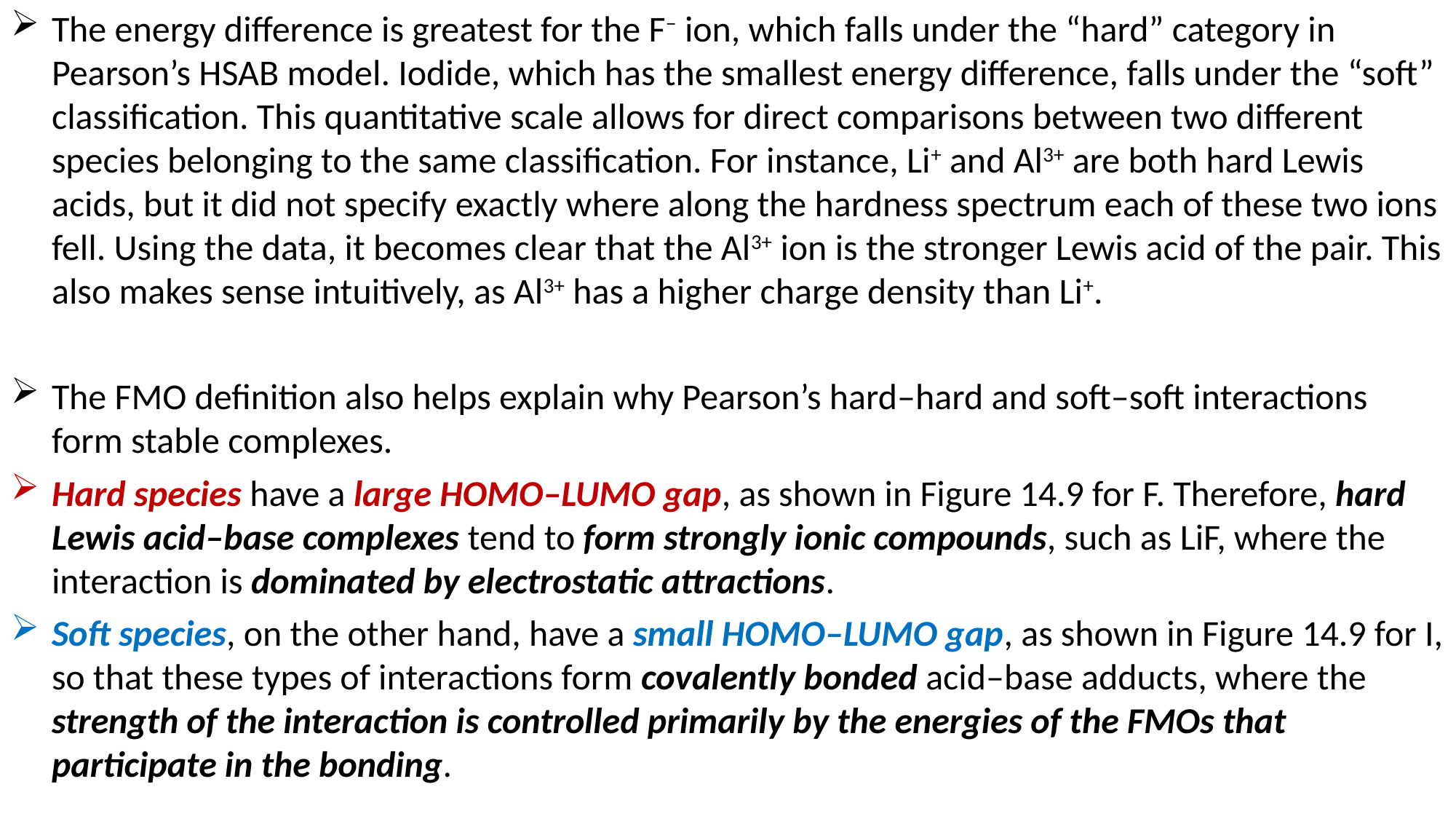

The energy difference is greatest for the F− ion, which falls under the “hard” category in Pearson’s HSAB model. Iodide, which has the smallest energy difference, falls under the “soft” classification. This quantitative scale allows for direct comparisons between two different species belonging to the same classification. For instance, Li+ and Al3+ are both hard Lewis acids, but it did not specify exactly where along the hardness spectrum each of these two ions fell. Using the data, it becomes clear that the Al3+ ion is the stronger Lewis acid of the pair. This also makes sense intuitively, as Al3+ has a higher charge density than Li+.

The FMO definition also helps explain why Pearson’s hard–hard and soft–soft interactions form stable complexes.
Hard species have a large HOMO–LUMO gap, as shown in Figure 14.9 for F. Therefore, hard Lewis acid–base complexes tend to form strongly ionic compounds, such as LiF, where the interaction is dominated by electrostatic attractions.
Soft species, on the other hand, have a small HOMO–LUMO gap, as shown in Figure 14.9 for I, so that these types of interactions form covalently bonded acid–base adducts, where the strength of the interaction is controlled primarily by the energies of the FMOs that participate in the bonding.